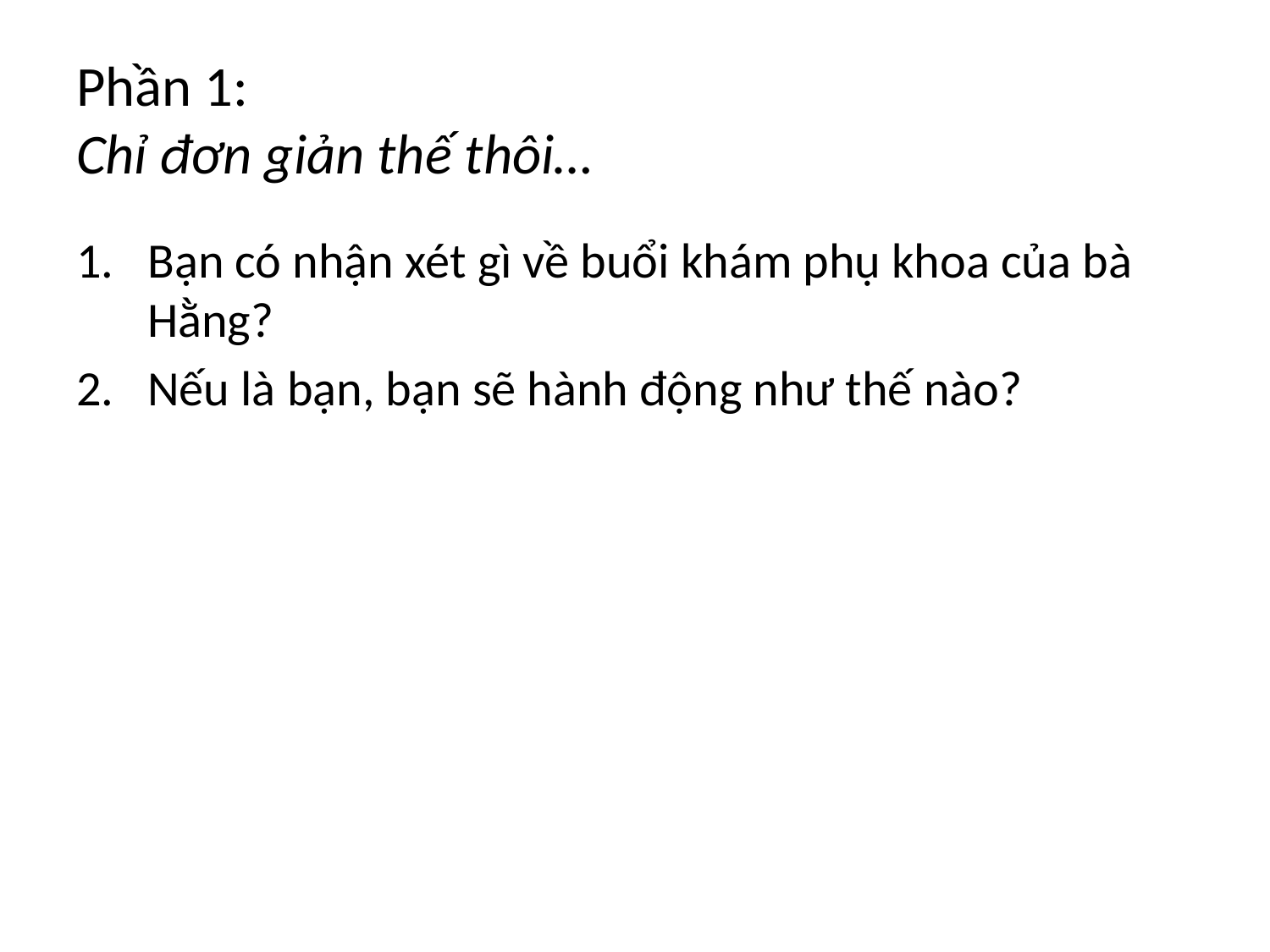

# Phần 1: Chỉ đơn giản thế thôi…
Bạn có nhận xét gì về buổi khám phụ khoa của bà Hằng?
Nếu là bạn, bạn sẽ hành động như thế nào?